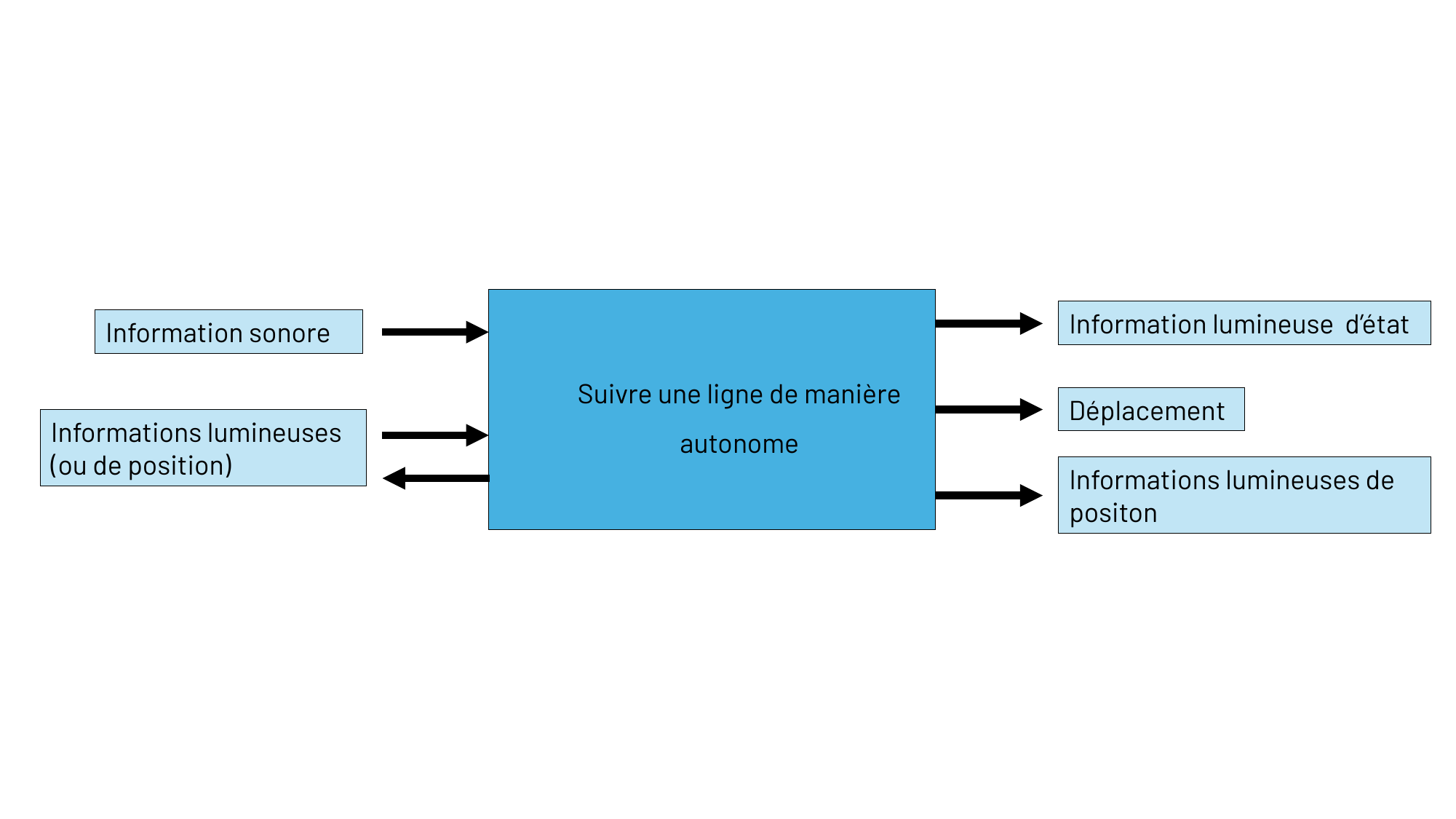

Suivre une ligne de manière autonome
Information lumineuse  d’état
Information sonore
Déplacement
Informations lumineuses (ou de position)
Informations lumineuses de positon